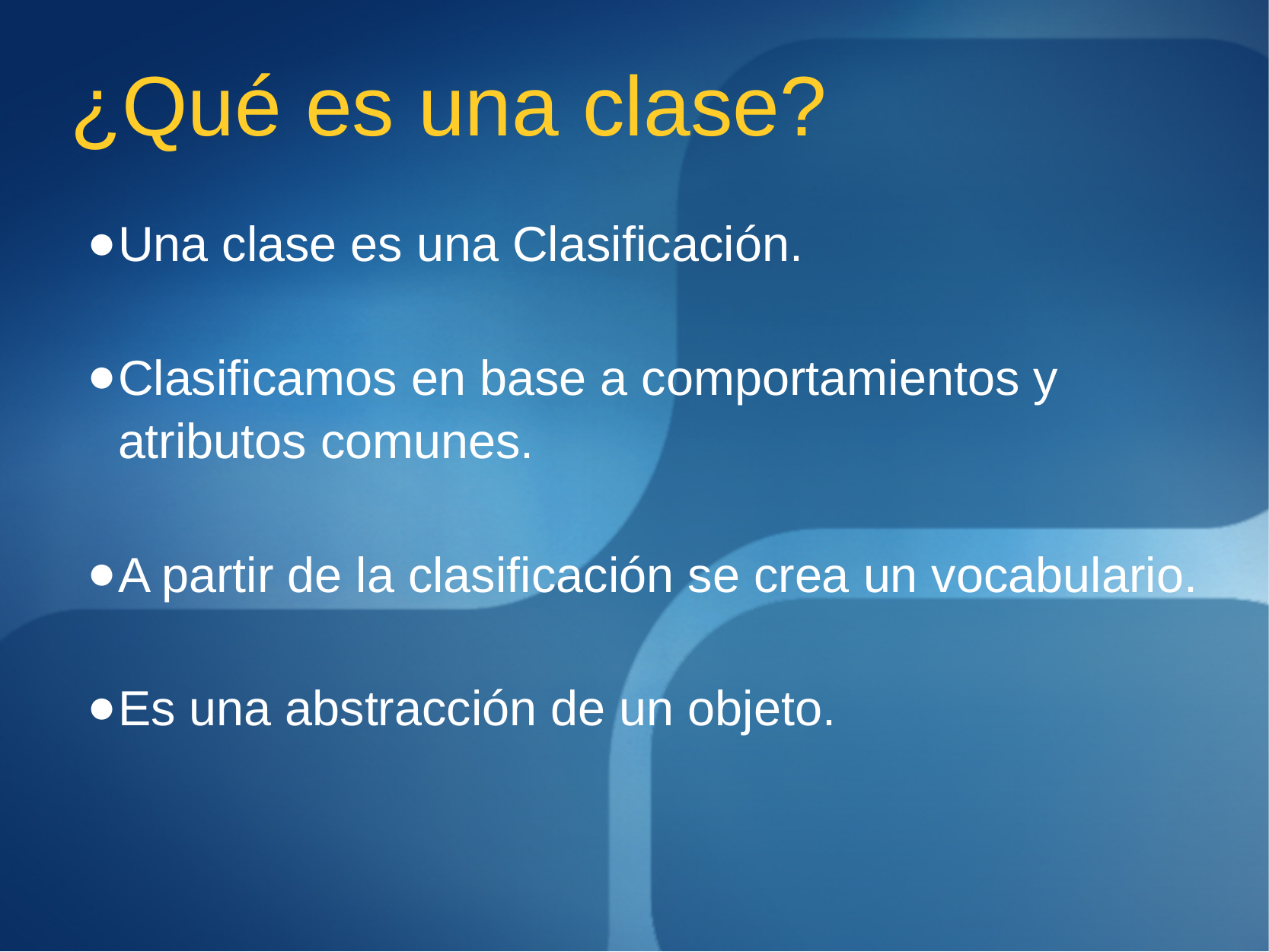

# ¿Qué es una clase?
Una clase es una Clasificación.

Clasificamos en base a comportamientos y atributos comunes.

A partir de la clasificación se crea un vocabulario.

Es una abstracción de un objeto.